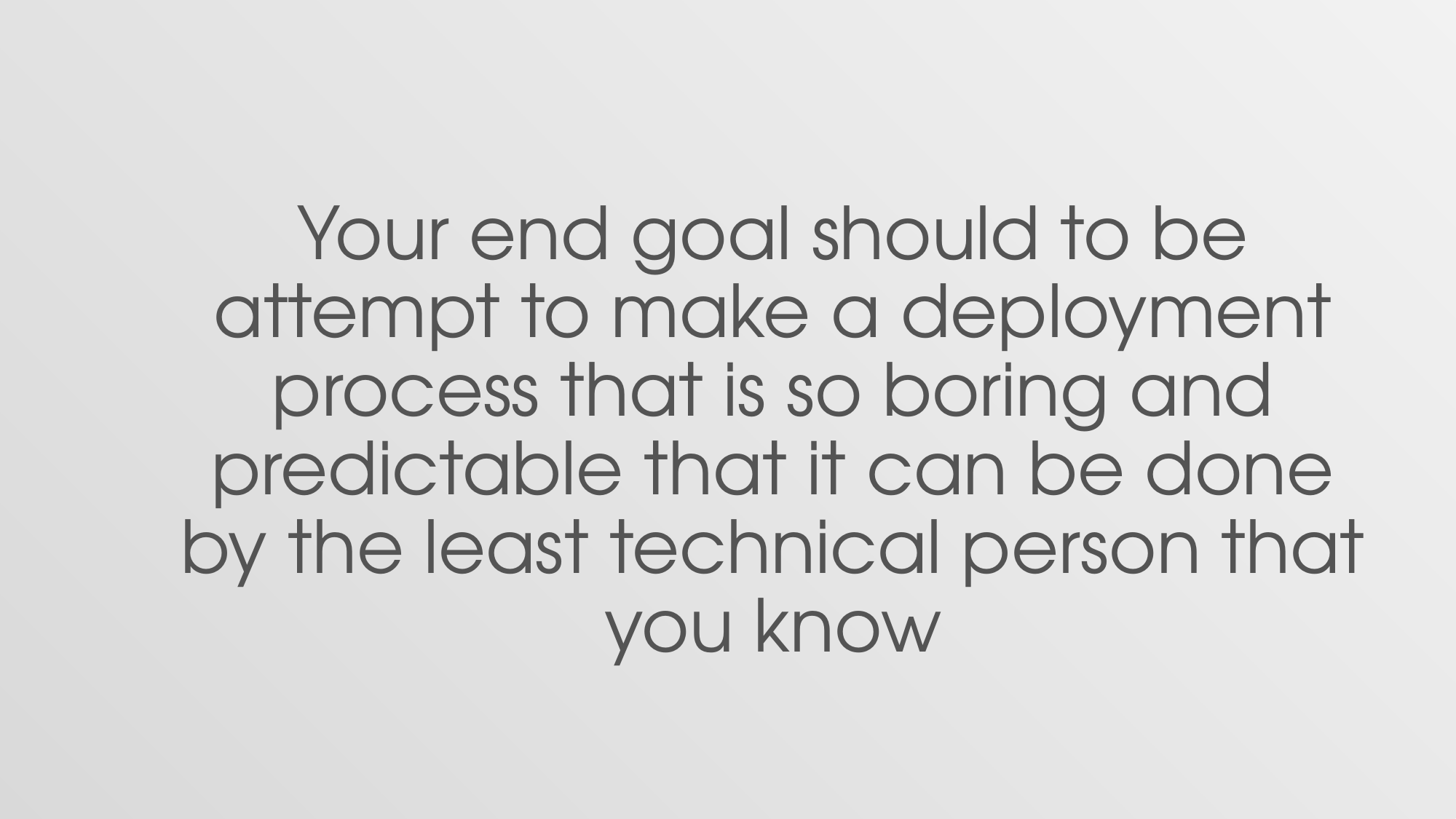

Your end goal should to be attempt to make a deployment process that is so boring and predictable that it can be done by the least technical person that you know